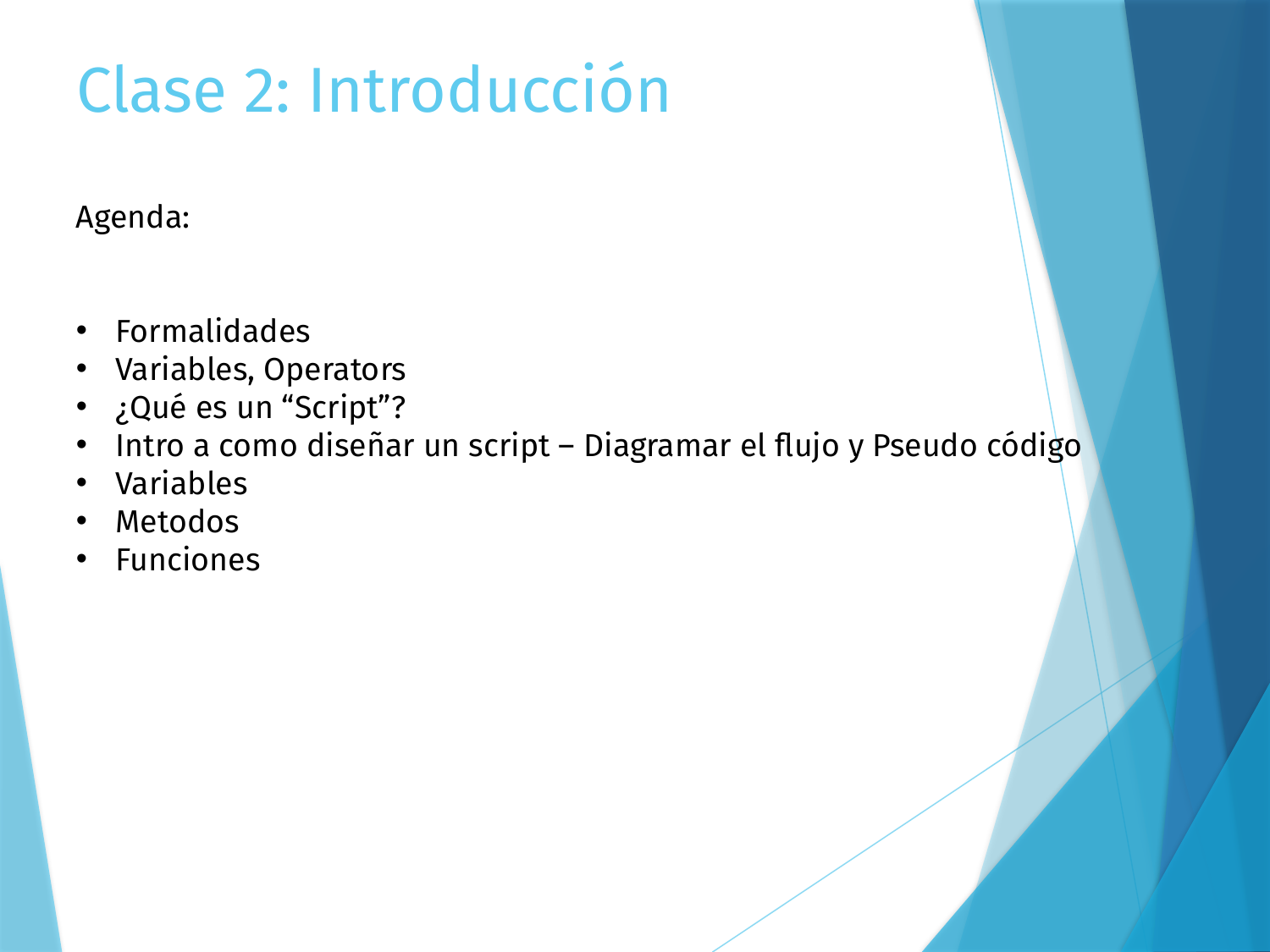

# Clase 2: Introducción
Agenda:

Formalidades
Variables, Operators
¿Qué es un “Script”?
Intro a como diseñar un script – Diagramar el flujo y Pseudo código
Variables
Metodos
Funciones